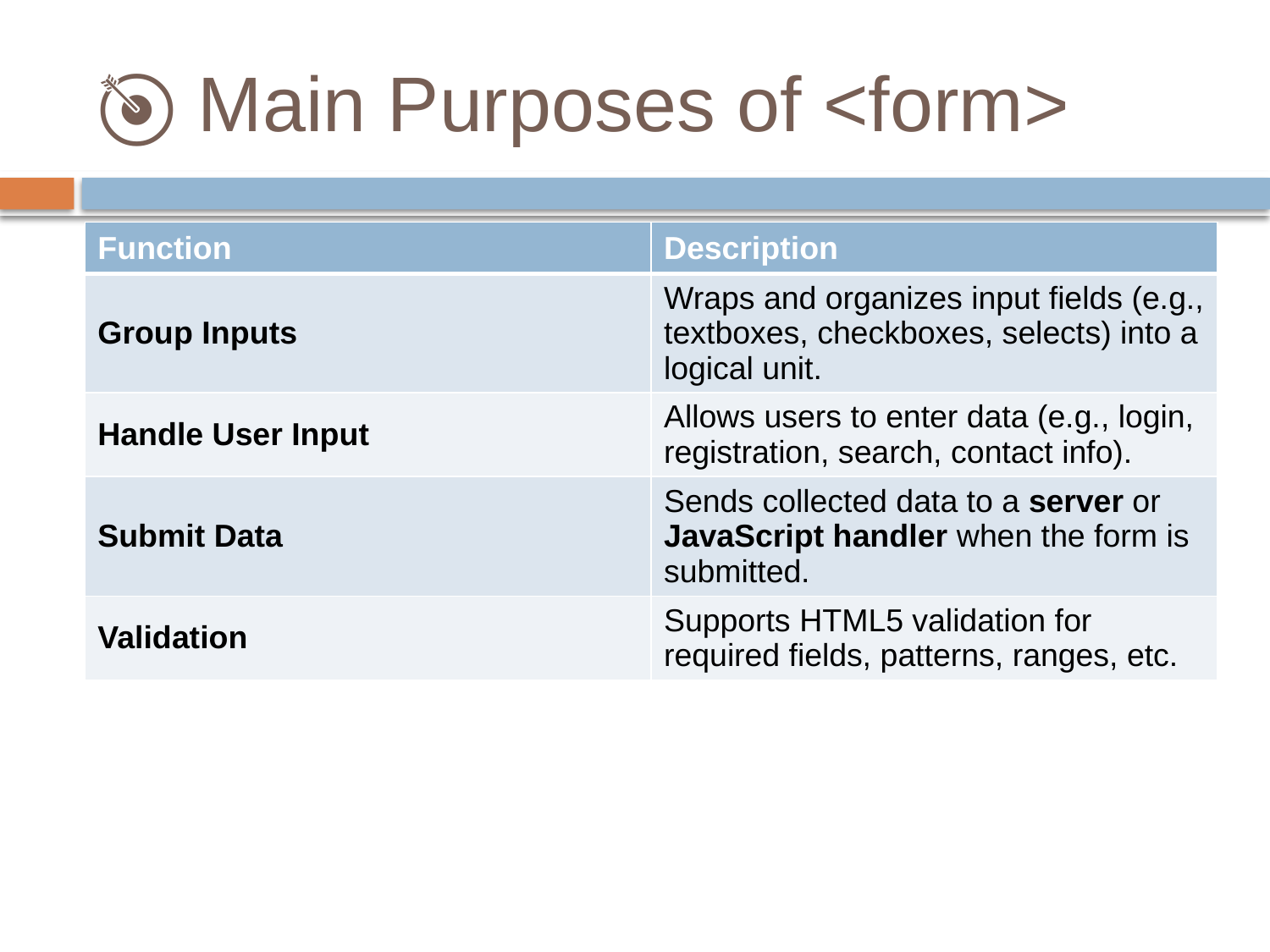

# 🎯 Main Purposes of <form>
| Function | Description |
| --- | --- |
| Group Inputs | Wraps and organizes input fields (e.g., textboxes, checkboxes, selects) into a logical unit. |
| Handle User Input | Allows users to enter data (e.g., login, registration, search, contact info). |
| Submit Data | Sends collected data to a server or JavaScript handler when the form is submitted. |
| Validation | Supports HTML5 validation for required fields, patterns, ranges, etc. |